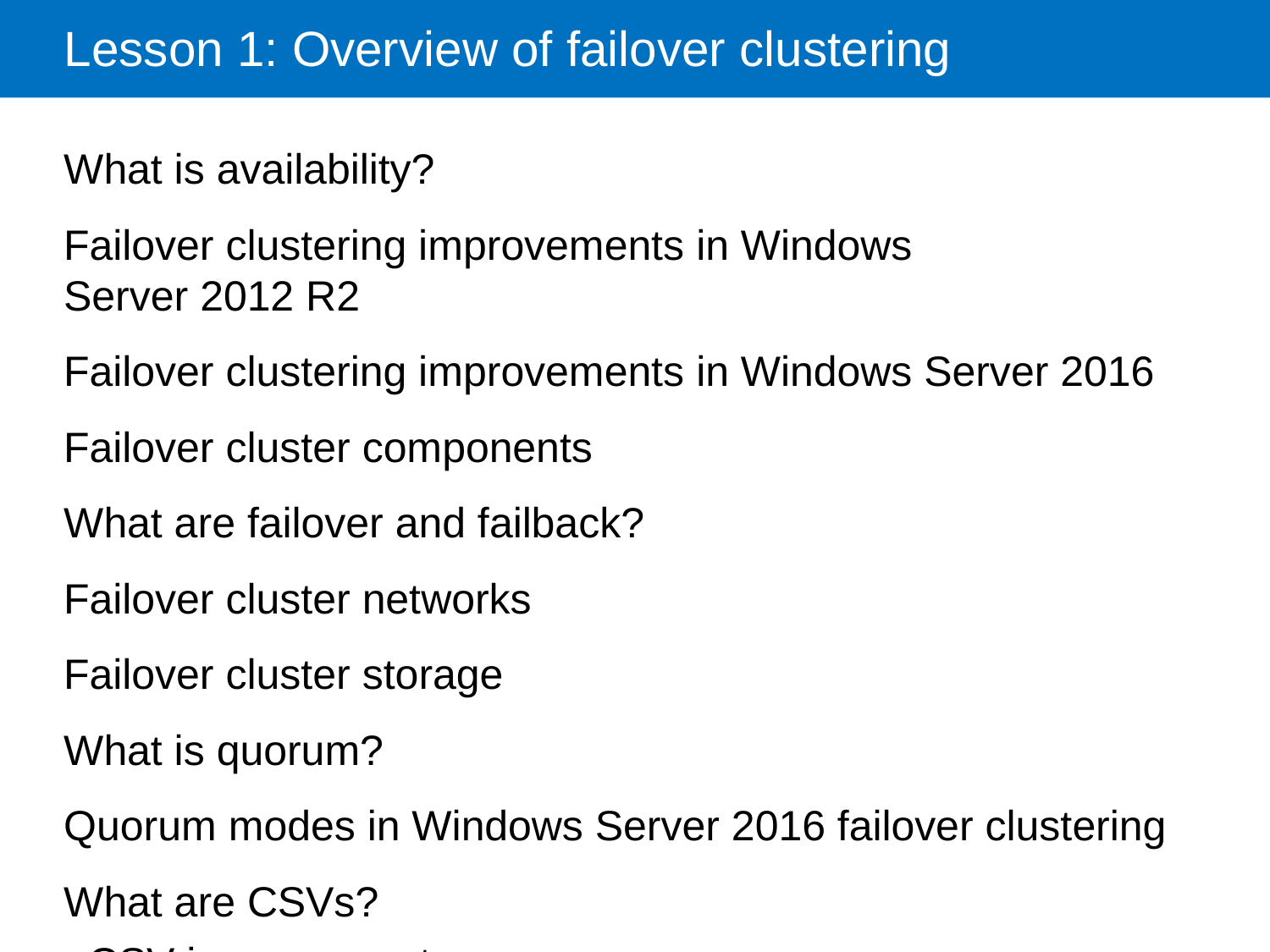

# Lesson 1: Overview of failover clustering
What is availability?
Failover clustering improvements in Windows
Server 2012 R2
Failover clustering improvements in Windows Server 2016
Failover cluster components
What are failover and failback?
Failover cluster networks
Failover cluster storage
What is quorum?
Quorum modes in Windows Server 2016 failover clustering
What are CSVs?
CSV improvements